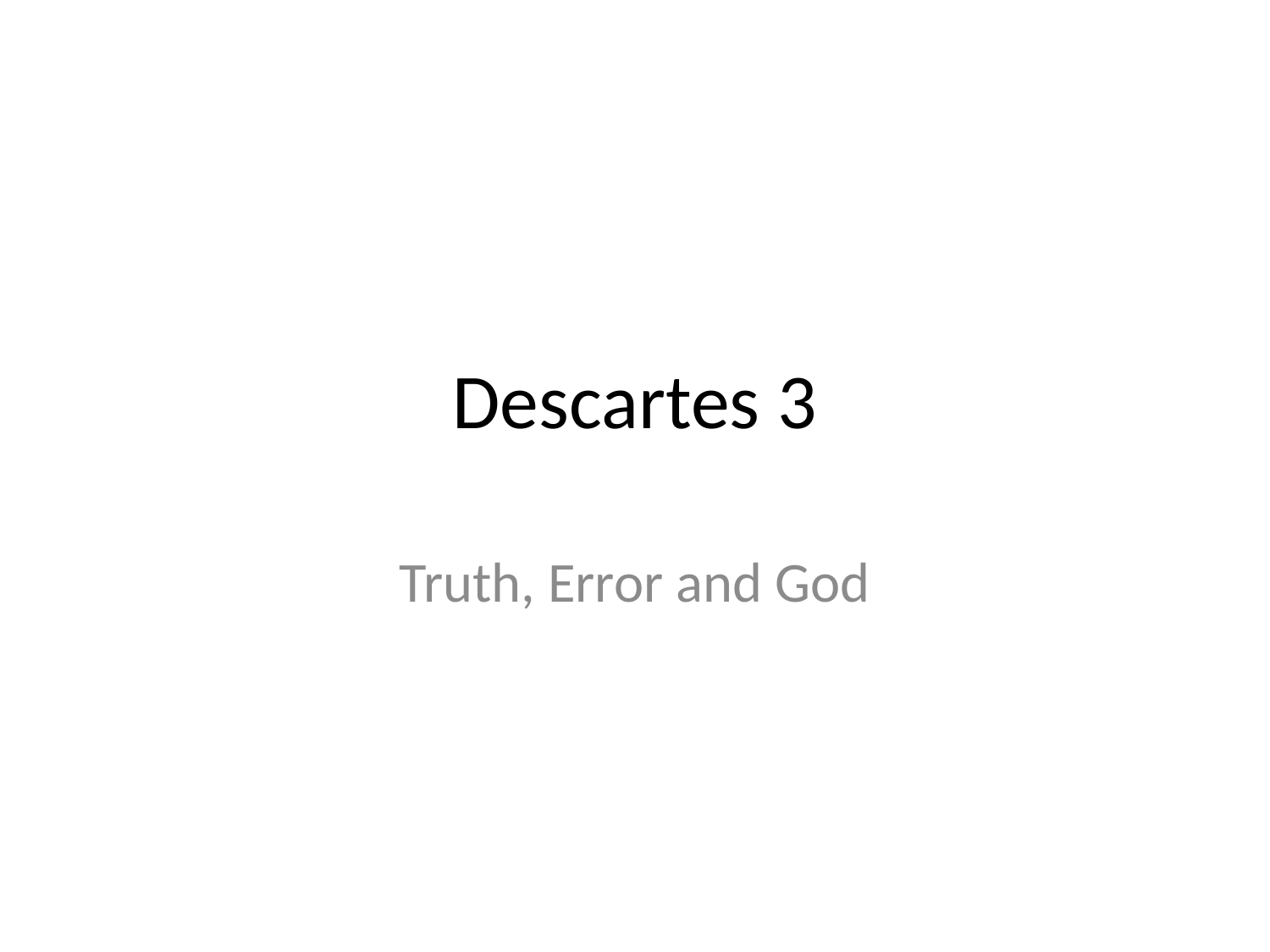

# Descartes 3
Truth, Error and God